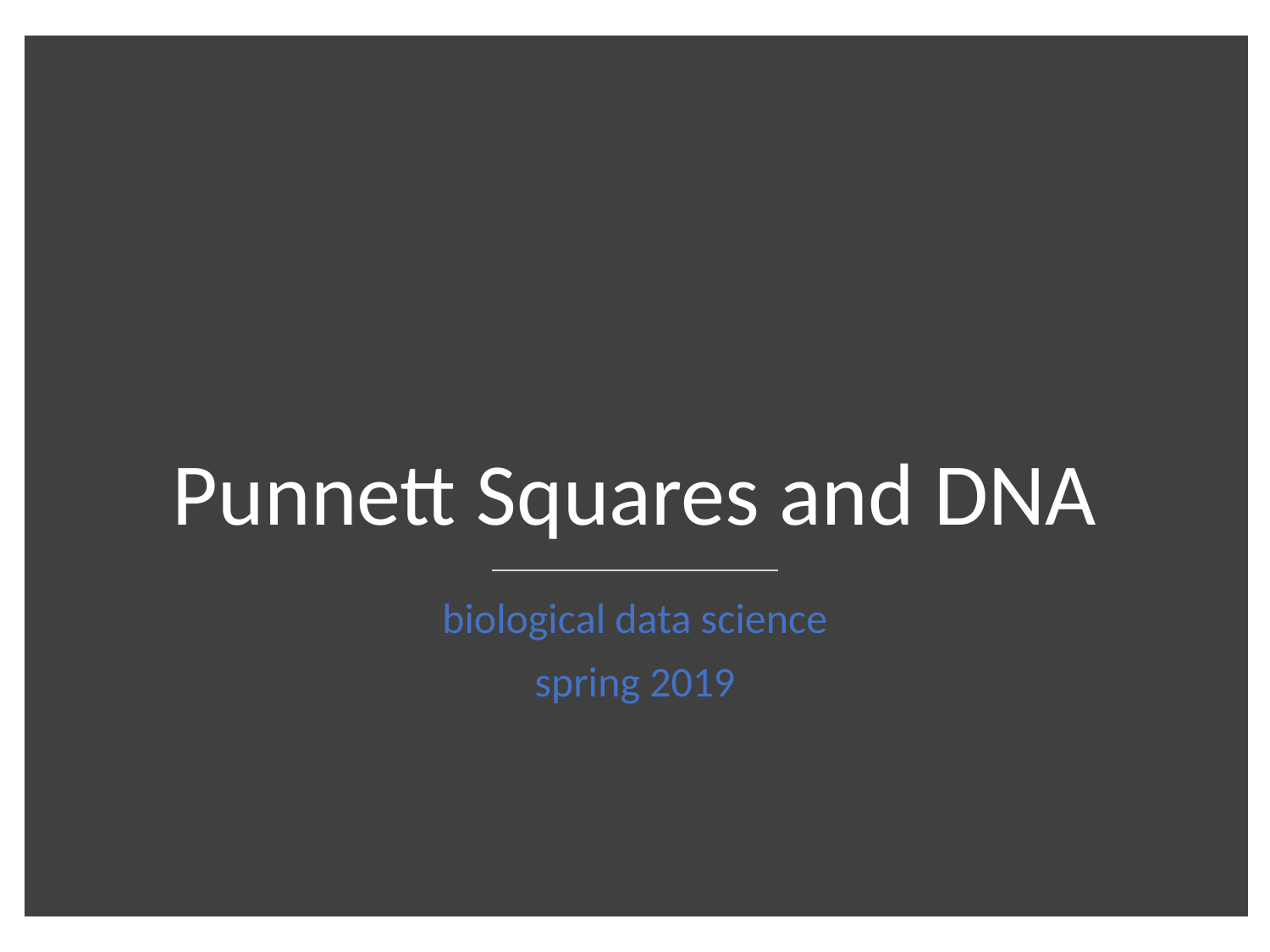

# Punnett Squares and DNA
biological data science
spring 2019